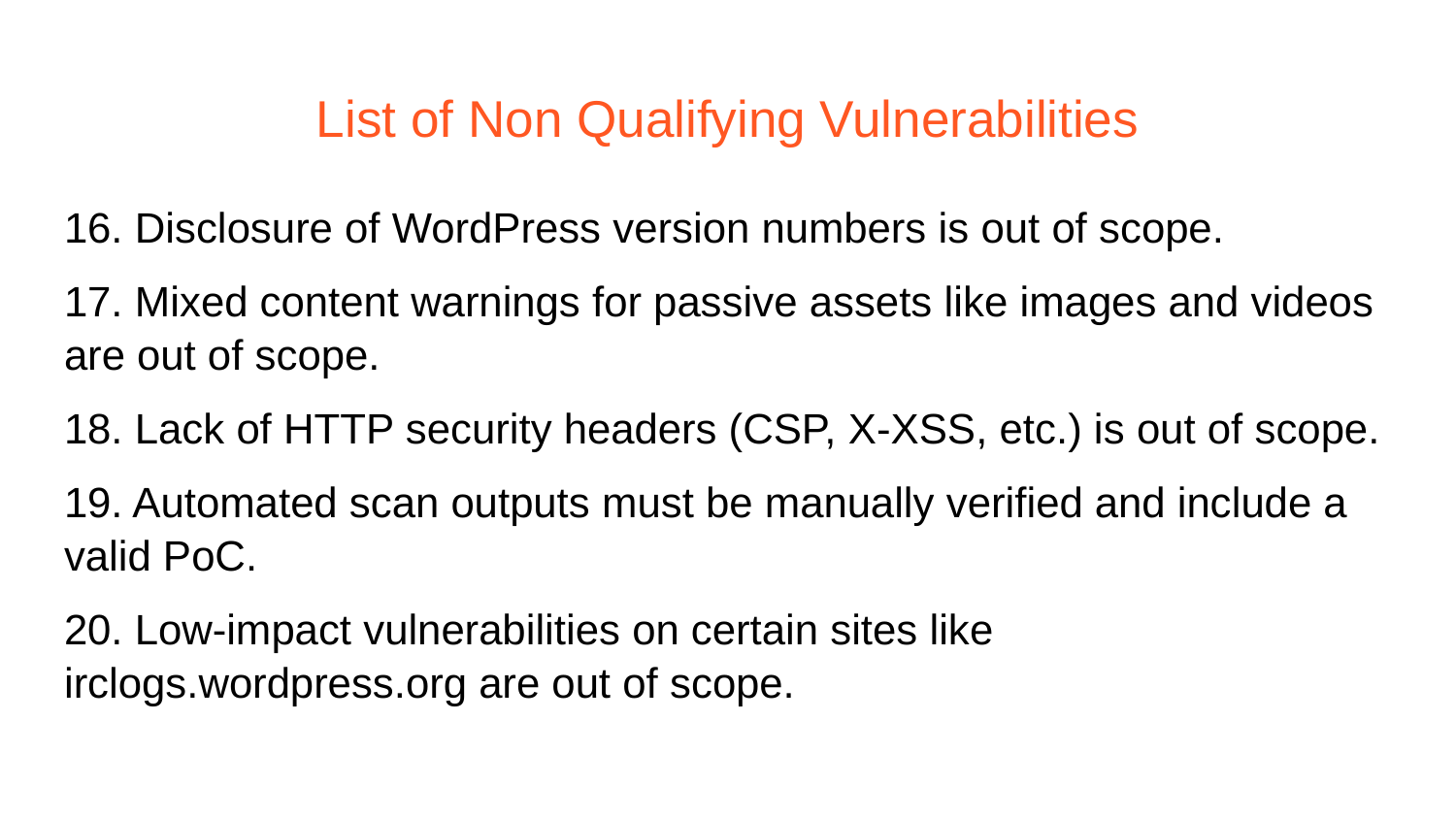

# List of Non Qualifying Vulnerabilities

16. Disclosure of WordPress version numbers is out of scope.
17. Mixed content warnings for passive assets like images and videos are out of scope.
18. Lack of HTTP security headers (CSP, X-XSS, etc.) is out of scope.
19. Automated scan outputs must be manually verified and include a valid PoC.
20. Low-impact vulnerabilities on certain sites like irclogs.wordpress.org are out of scope.